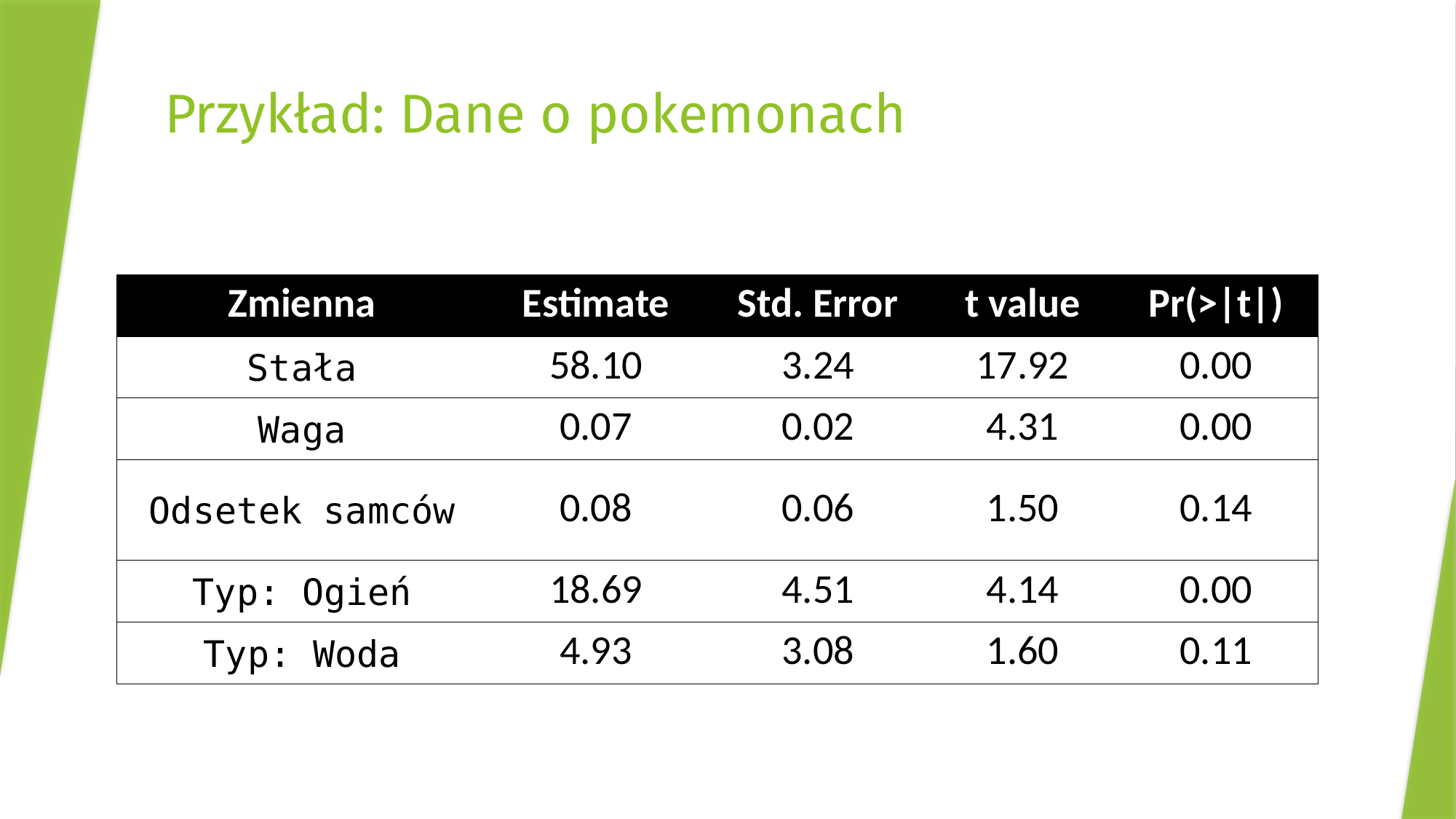

# Przykład: Dane o pokemonach
| Zmienna | Estimate | Std. Error | t value | Pr(>|t|) |
| --- | --- | --- | --- | --- |
| Stała | 58.10 | 3.24 | 17.92 | 0.00 |
| Waga | 0.07 | 0.02 | 4.31 | 0.00 |
| Odsetek samców | 0.08 | 0.06 | 1.50 | 0.14 |
| Typ: Ogień | 18.69 | 4.51 | 4.14 | 0.00 |
| Typ: Woda | 4.93 | 3.08 | 1.60 | 0.11 |